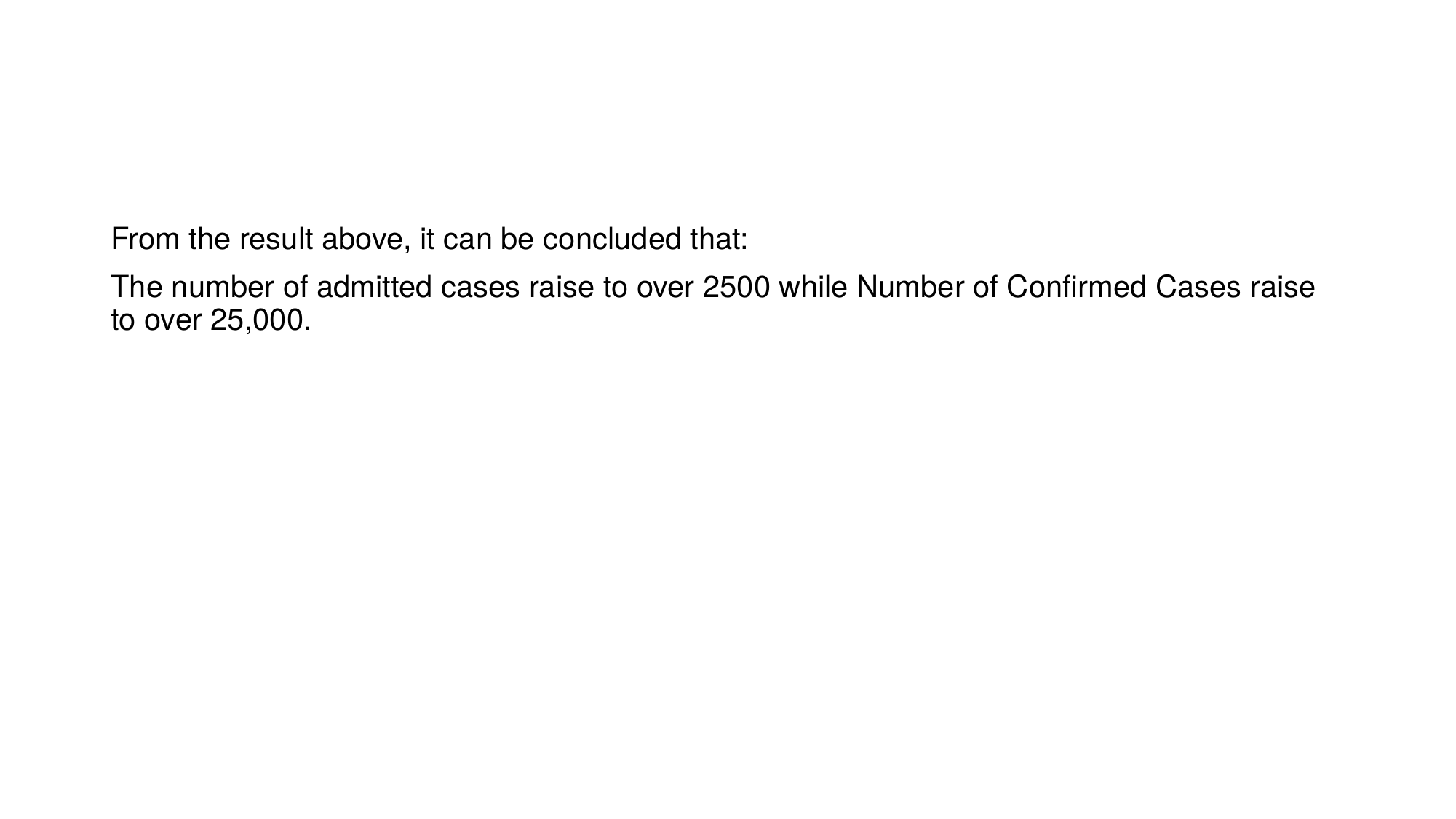

#
From the result above, it can be concluded that:
The number of admitted cases raise to over 2500 while Number of Confirmed Cases raise to over 25,000.